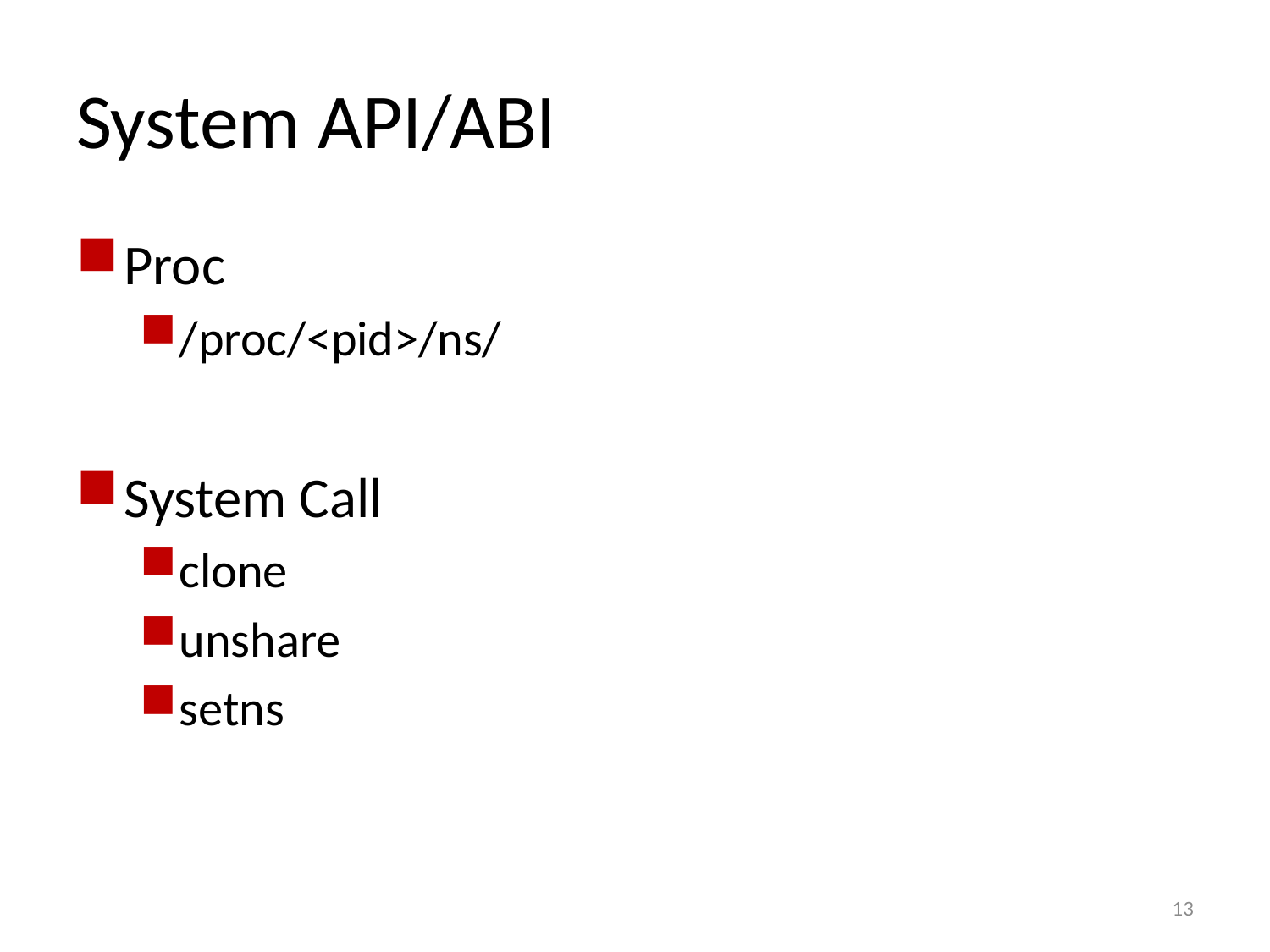

# System API/ABI
Proc
/proc/<pid>/ns/

System Call
clone
unshare
setns
13